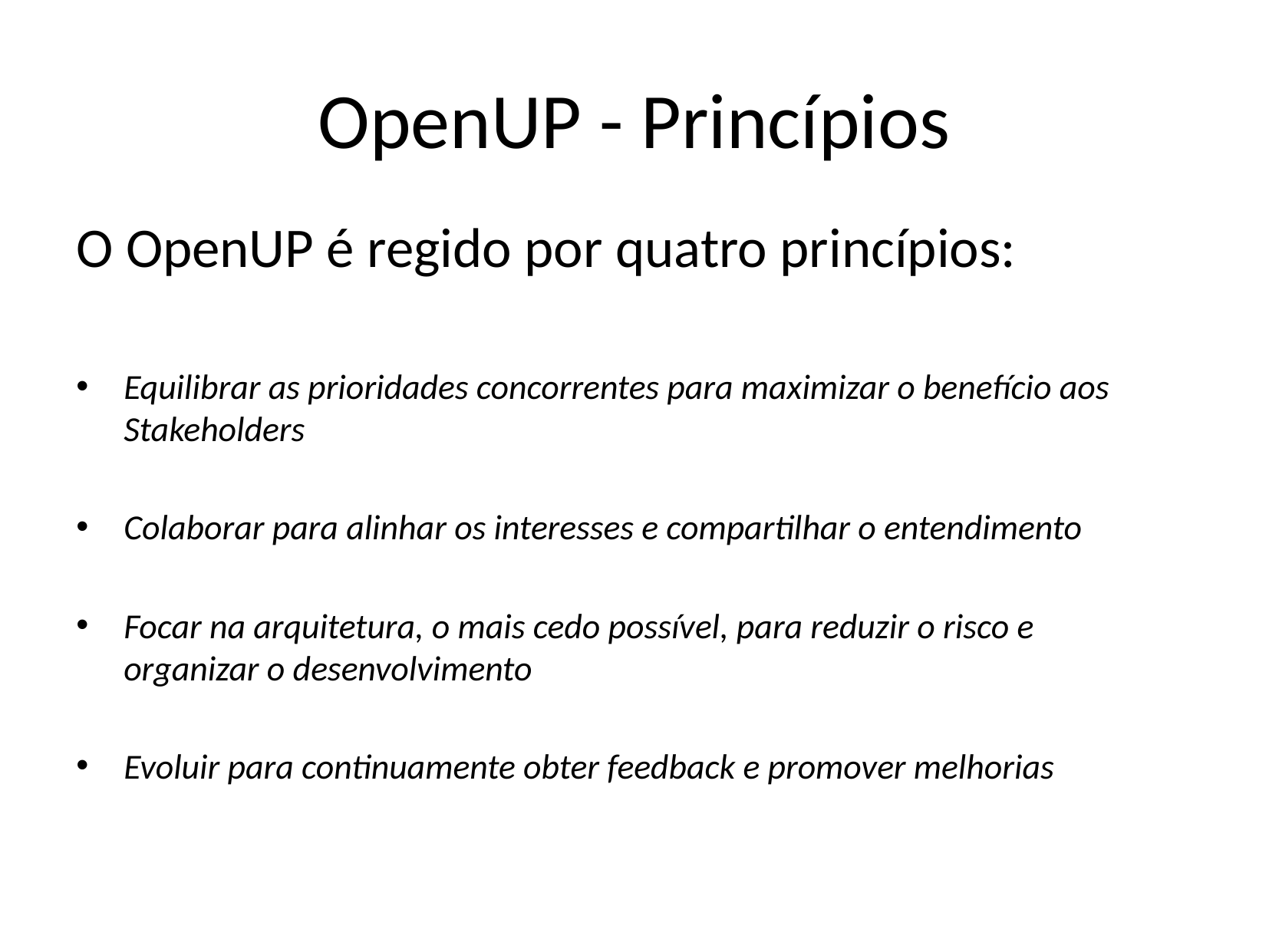

# OpenUP - Princípios
O OpenUP é regido por quatro princípios:

Equilibrar as prioridades concorrentes para maximizar o benefício aos Stakeholders

Colaborar para alinhar os interesses e compartilhar o entendimento

Focar na arquitetura, o mais cedo possível, para reduzir o risco e organizar o desenvolvimento

Evoluir para continuamente obter feedback e promover melhorias